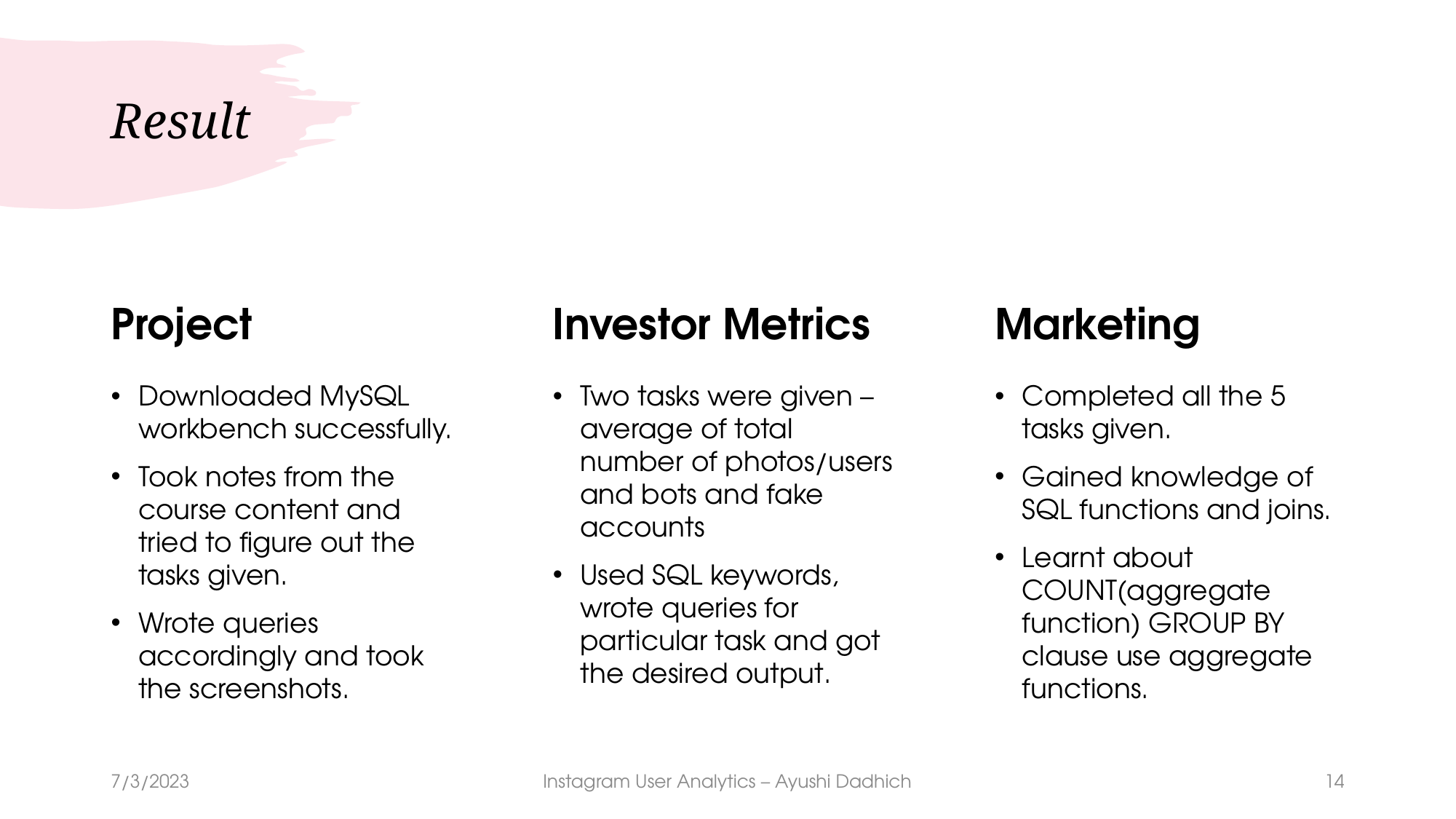

# Result
Project
Investor Metrics
Marketing
Downloaded MySQL workbench successfully.
Took notes from the course content and tried to figure out the tasks given.
Wrote queries accordingly and took the screenshots.

Two tasks were given – average of total number of photos/users and bots and fake accounts
Used SQL keywords, wrote queries for particular task and got the desired output.

Completed all the 5 tasks given.
Gained knowledge of SQL functions and joins.
Learnt about COUNT(aggregate function) GROUP BY clause use aggregate functions.

7/3/2023
Instagram User Analytics – Ayushi Dadhich
14